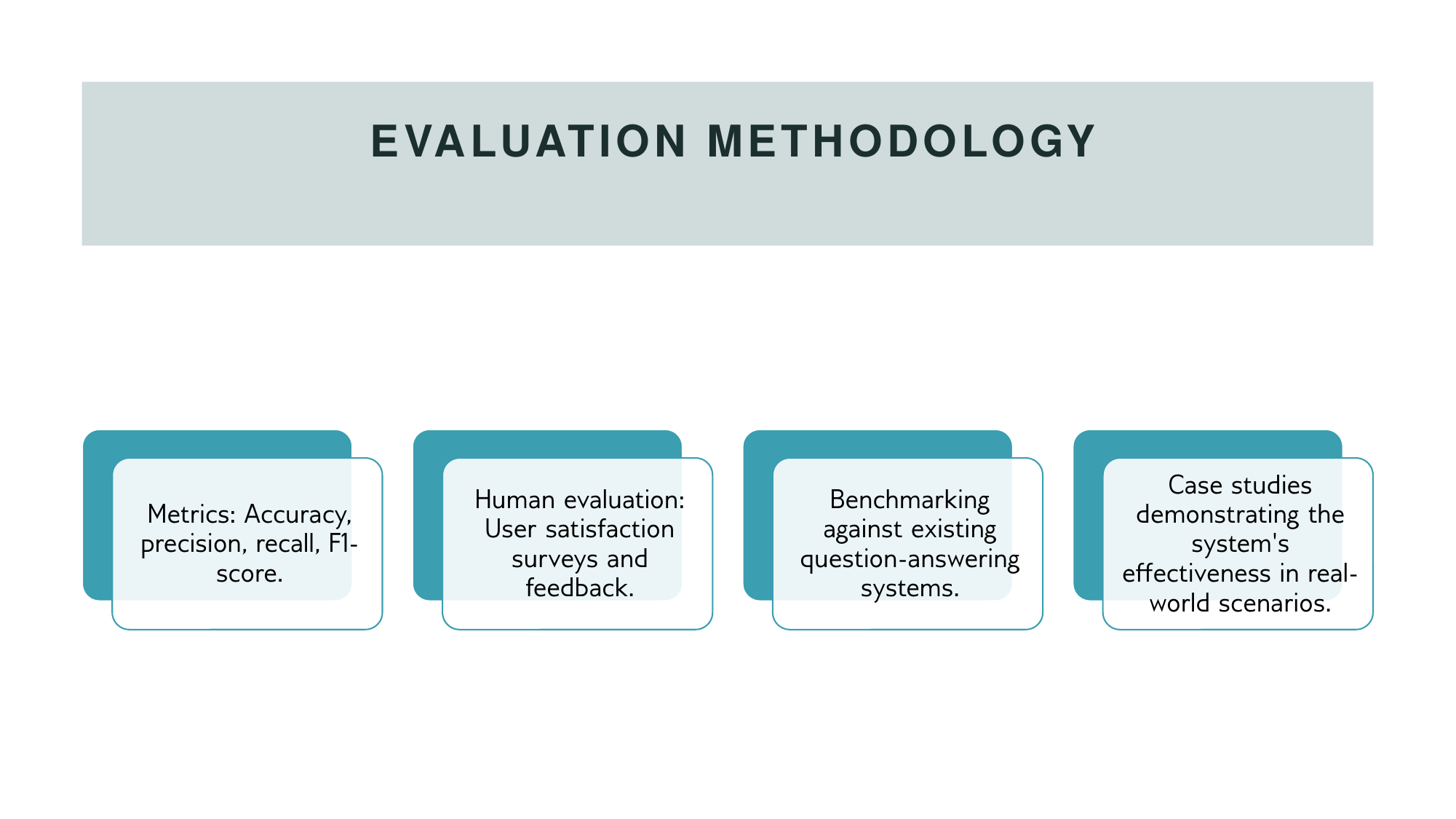

# Evaluation Methodology
Metrics: Accuracy, precision, recall, F1-score.
Human evaluation: User satisfaction surveys and feedback.
Benchmarking against existing question-answering systems.
Case studies demonstrating the system's effectiveness in real-world scenarios.